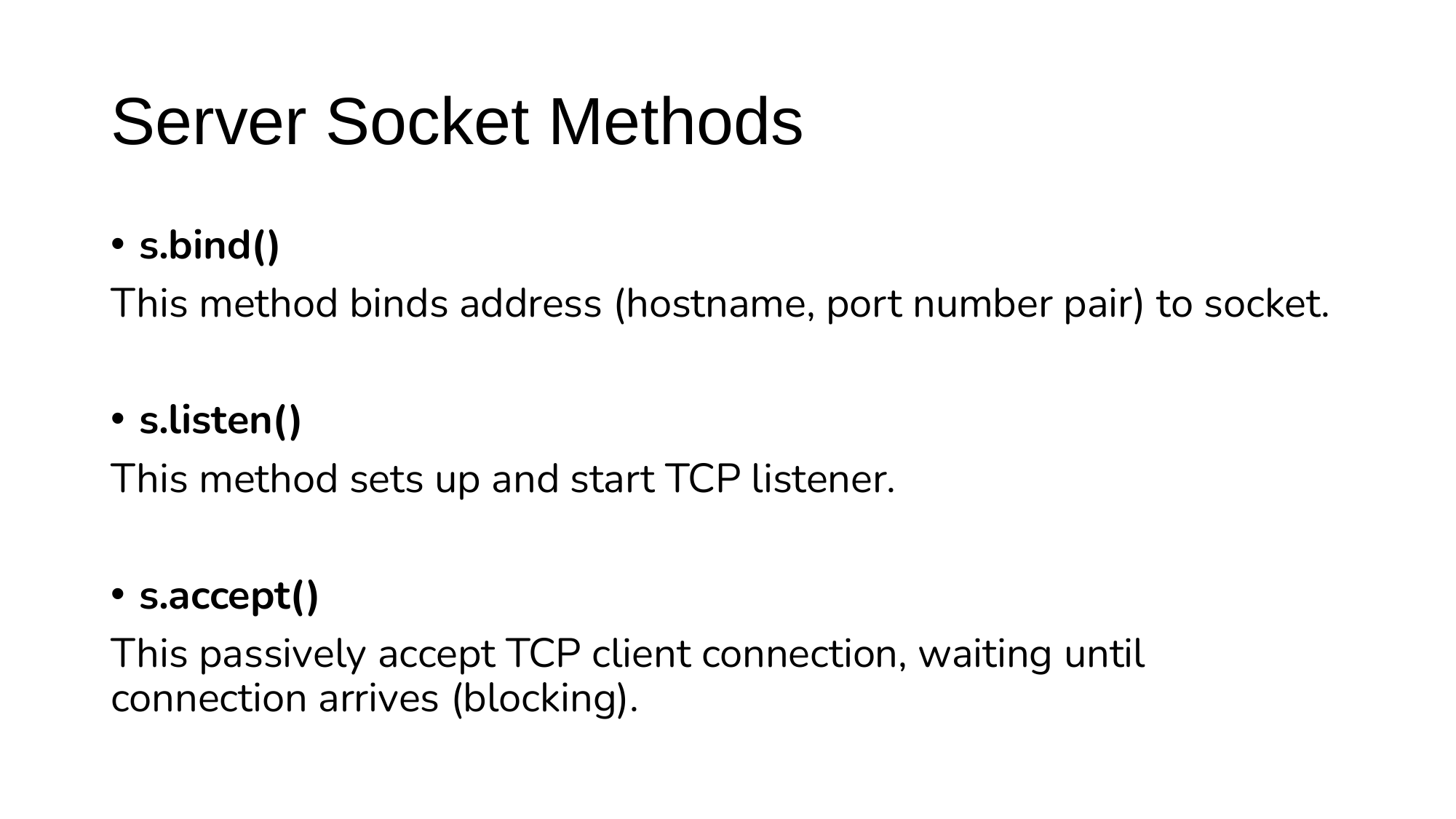

# Server Socket Methods
s.bind()
This method binds address (hostname, port number pair) to socket.

s.listen()
This method sets up and start TCP listener.

s.accept()
This passively accept TCP client connection, waiting until connection arrives (blocking).